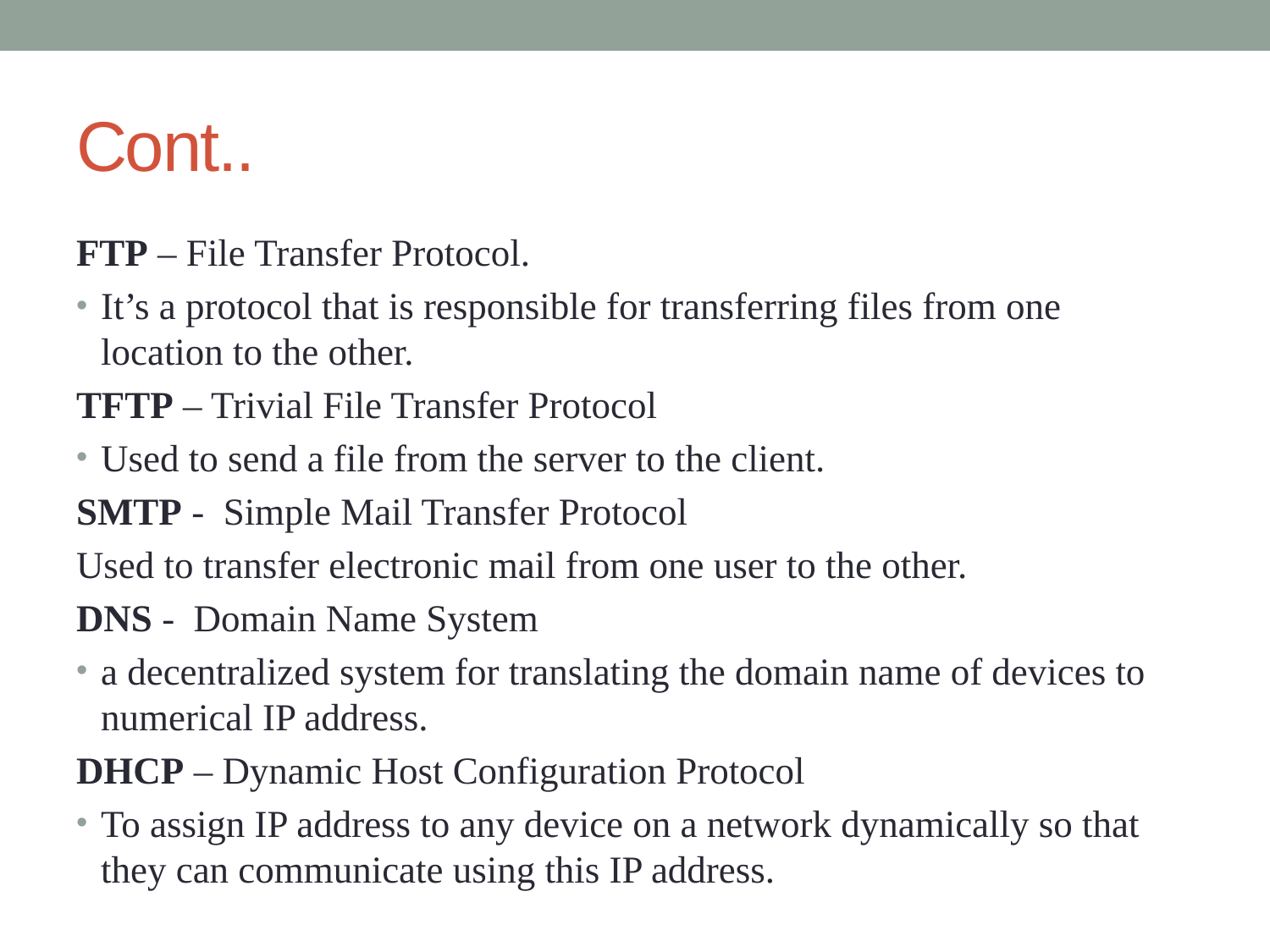

# Cont..
FTP – File Transfer Protocol.
It’s a protocol that is responsible for transferring files from one location to the other.
TFTP – Trivial File Transfer Protocol
Used to send a file from the server to the client.
SMTP -  Simple Mail Transfer Protocol
Used to transfer electronic mail from one user to the other.
DNS -  Domain Name System
a decentralized system for translating the domain name of devices to numerical IP address.
DHCP – Dynamic Host Configuration Protocol
To assign IP address to any device on a network dynamically so that they can communicate using this IP address.